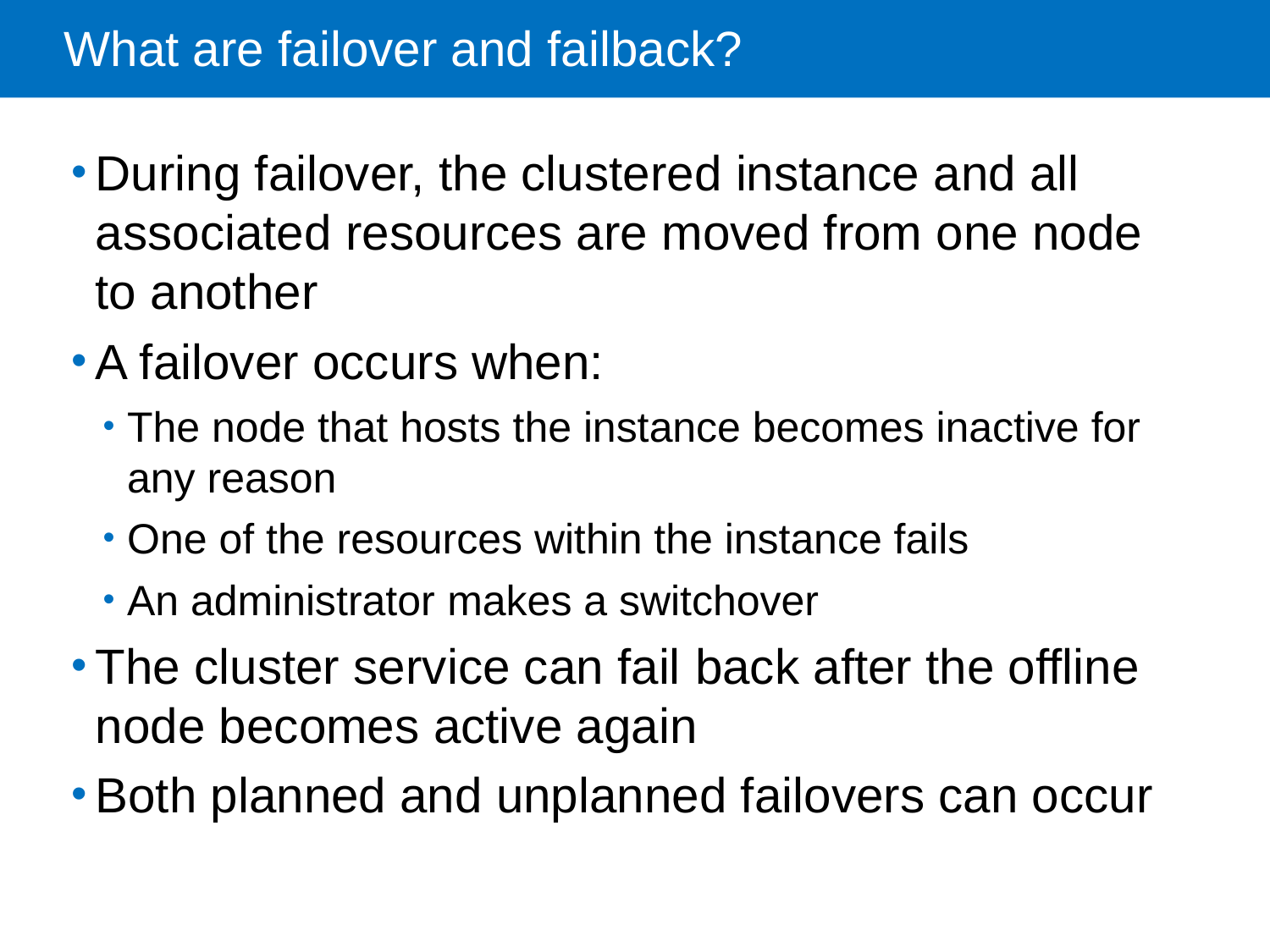

# What are failover and failback?
During failover, the clustered instance and all
associated resources are moved from one node to another
A failover occurs when:
The node that hosts the instance becomes inactive for any reason
One of the resources within the instance fails
An administrator makes a switchover
The cluster service can fail back after the offline node becomes active again
Both planned and unplanned failovers can occur